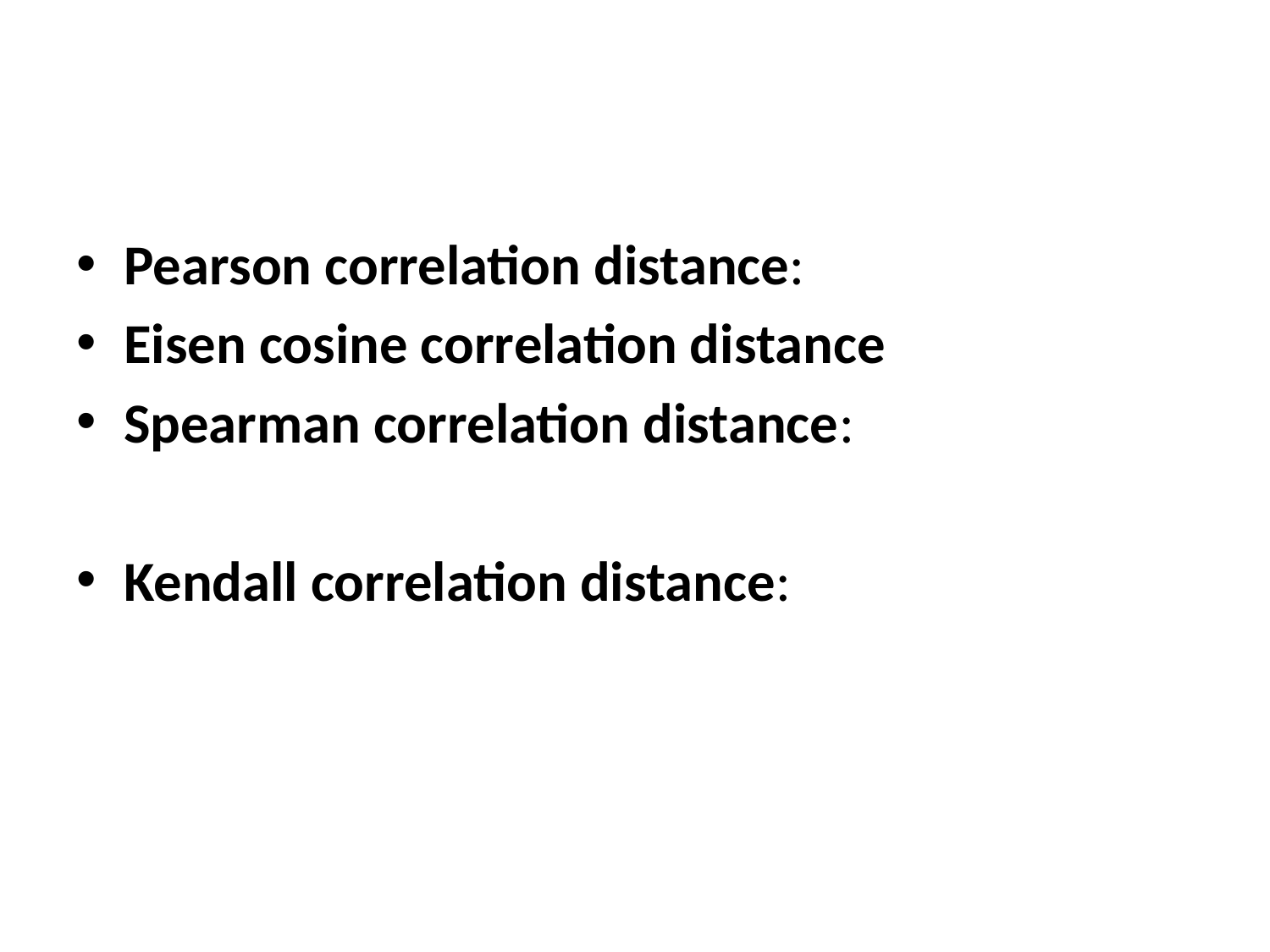

#
Pearson correlation distance:
Eisen cosine correlation distance
Spearman correlation distance:

Kendall correlation distance: